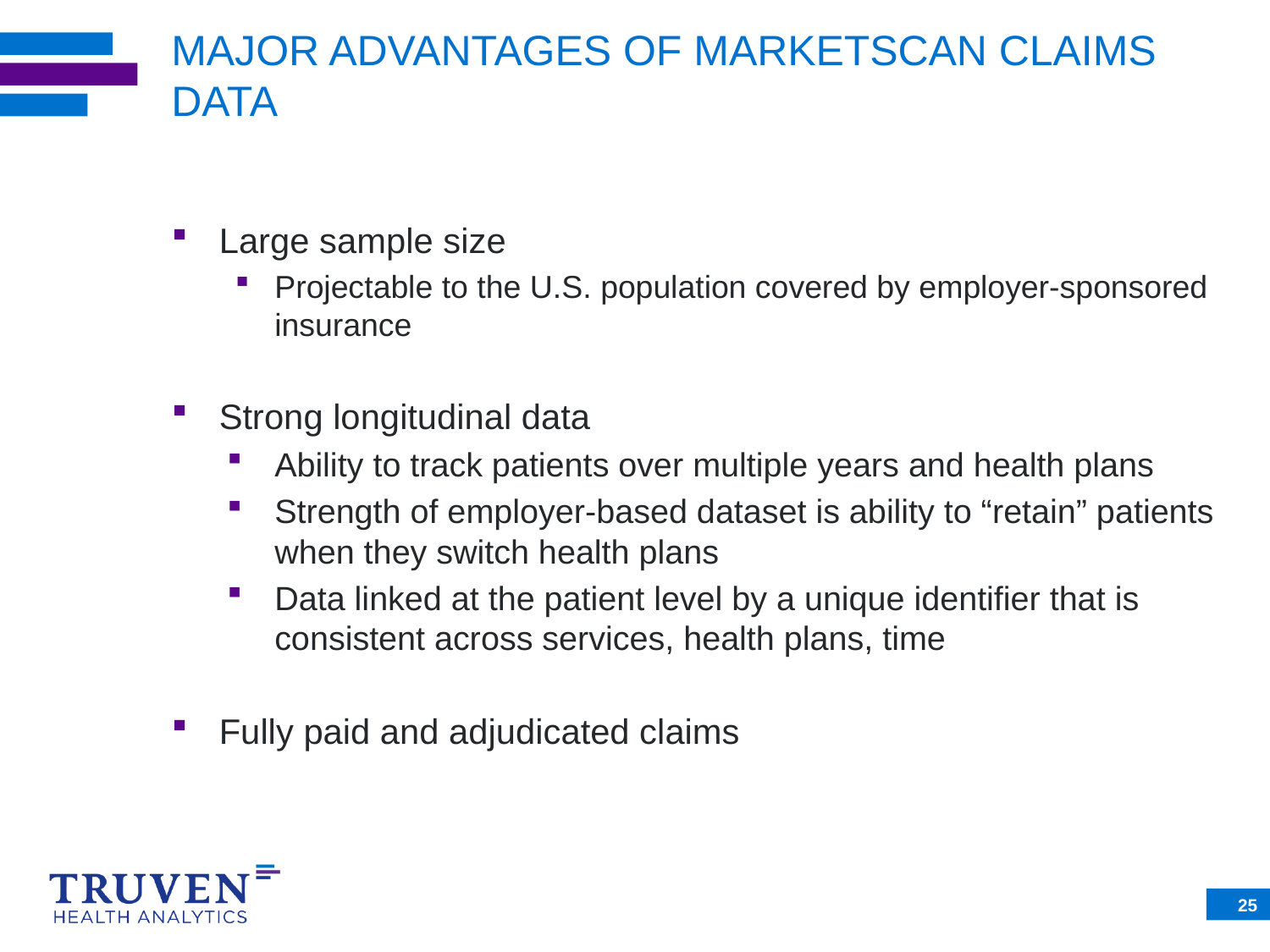

# MAJOR ADVANTAGES OF MARKETSCAN CLAIMS DATA
Large sample size
Projectable to the U.S. population covered by employer-sponsored insurance

Strong longitudinal data
Ability to track patients over multiple years and health plans
Strength of employer-based dataset is ability to “retain” patients when they switch health plans
Data linked at the patient level by a unique identifier that is consistent across services, health plans, time

Fully paid and adjudicated claims

25